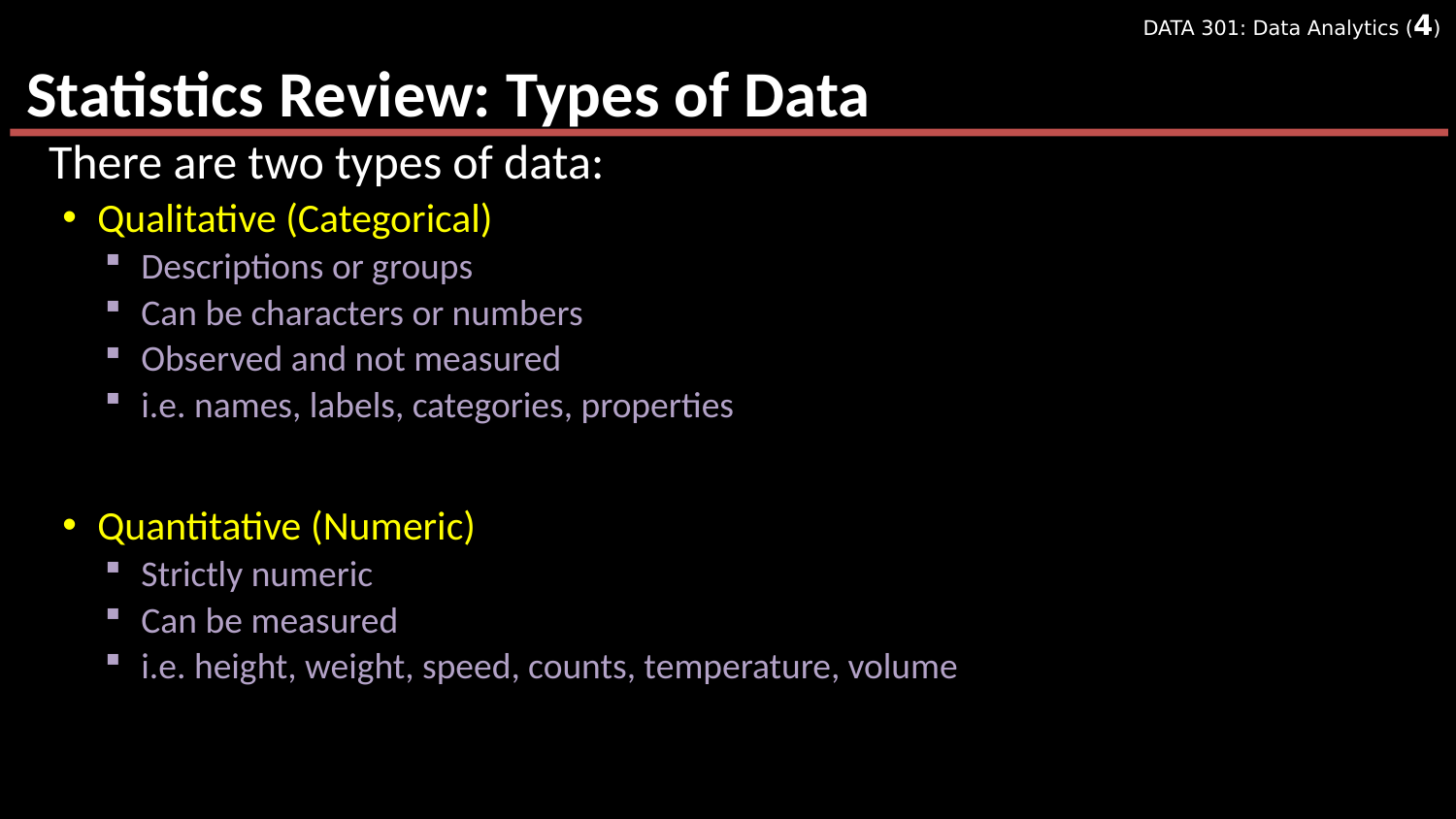

# Statistics Review: Types of Data
There are two types of data:
Qualitative (Categorical)
Descriptions or groups
Can be characters or numbers
Observed and not measured
i.e. names, labels, categories, properties

Quantitative (Numeric)
Strictly numeric
Can be measured
i.e. height, weight, speed, counts, temperature, volume